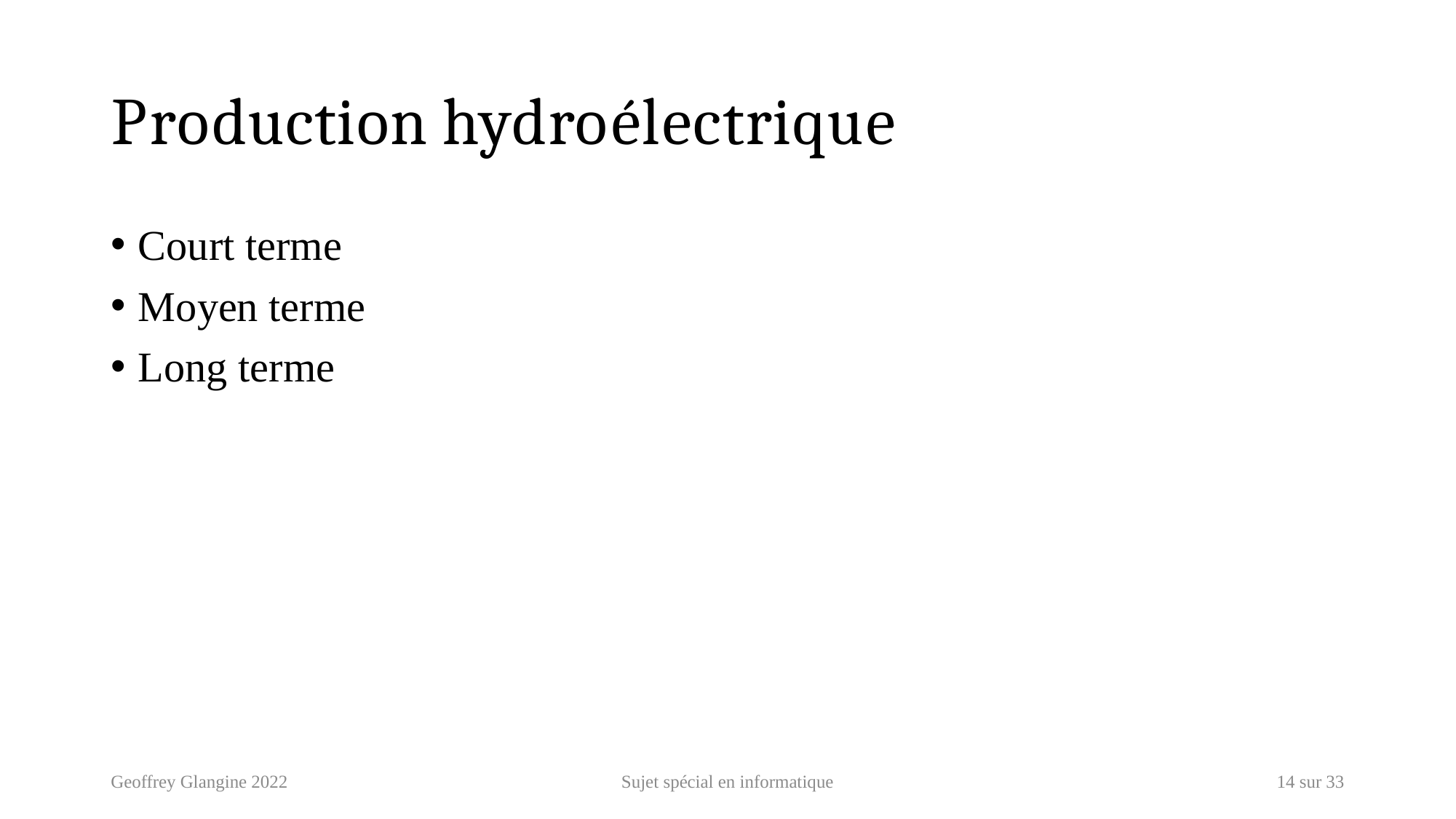

# Production hydroélectrique
Court terme
Moyen terme
Long terme
Geoffrey Glangine 2022
Sujet spécial en informatique
14 sur 33